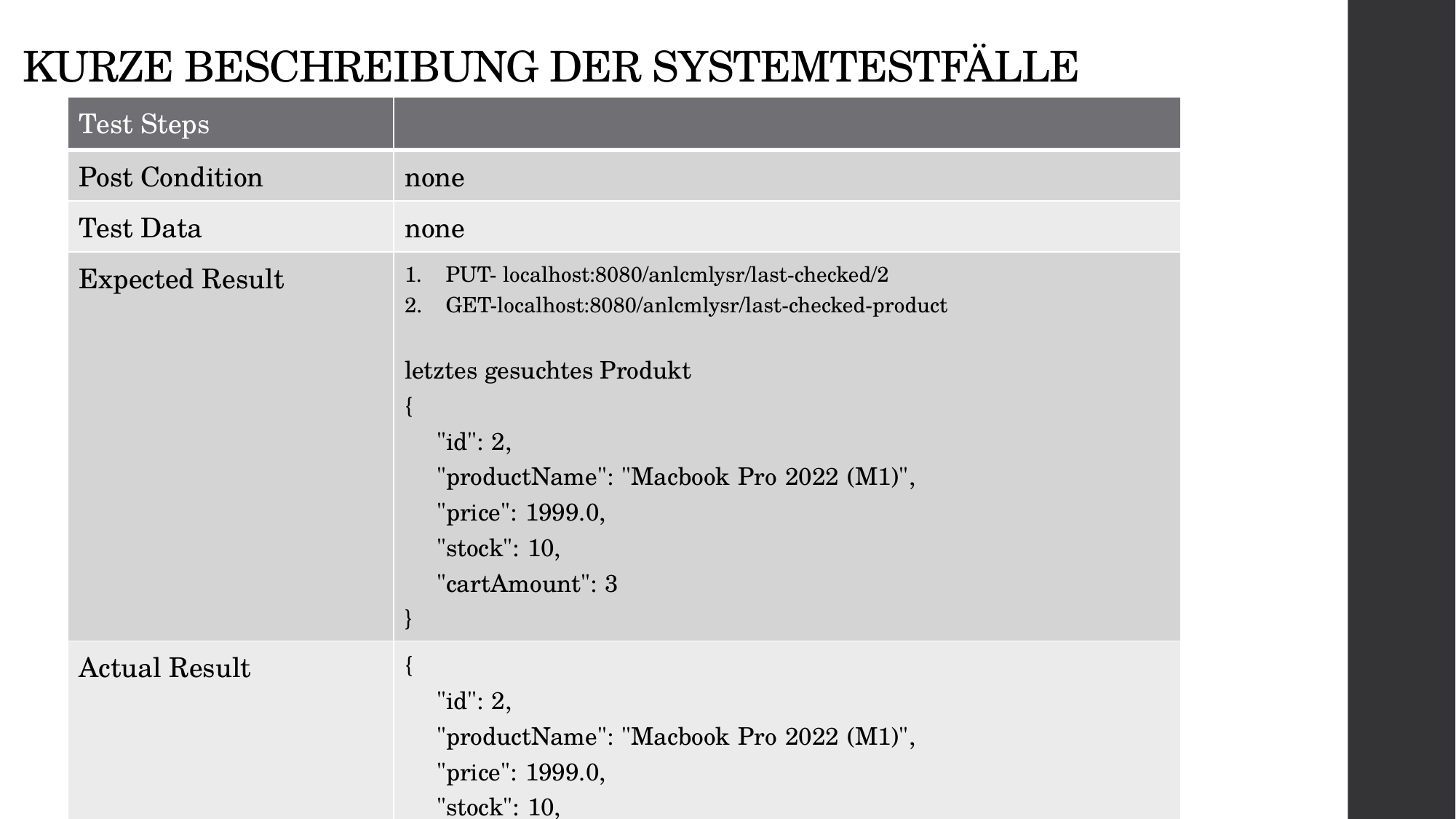

# KURZE BESCHREIBUNG DER SYSTEMTESTFÄLLE
| Test Steps |  |
| --- | --- |
| Post Condition | none |
| Test Data | none |
| Expected Result | PUT- localhost:8080/anlcmlysr/last-checked/2 GET-localhost:8080/anlcmlysr/last-checked-product letztes gesuchtes Produkt {     "id": 2,     "productName": "Macbook Pro 2022 (M1)",     "price": 1999.0,     "stock": 10,     "cartAmount": 3 } |
| Actual Result | {     "id": 2,     "productName": "Macbook Pro 2022 (M1)",     "price": 1999.0,     "stock": 10,     "cartAmount": 3 } |
| Verdict(Pass/Fail) | Pass |